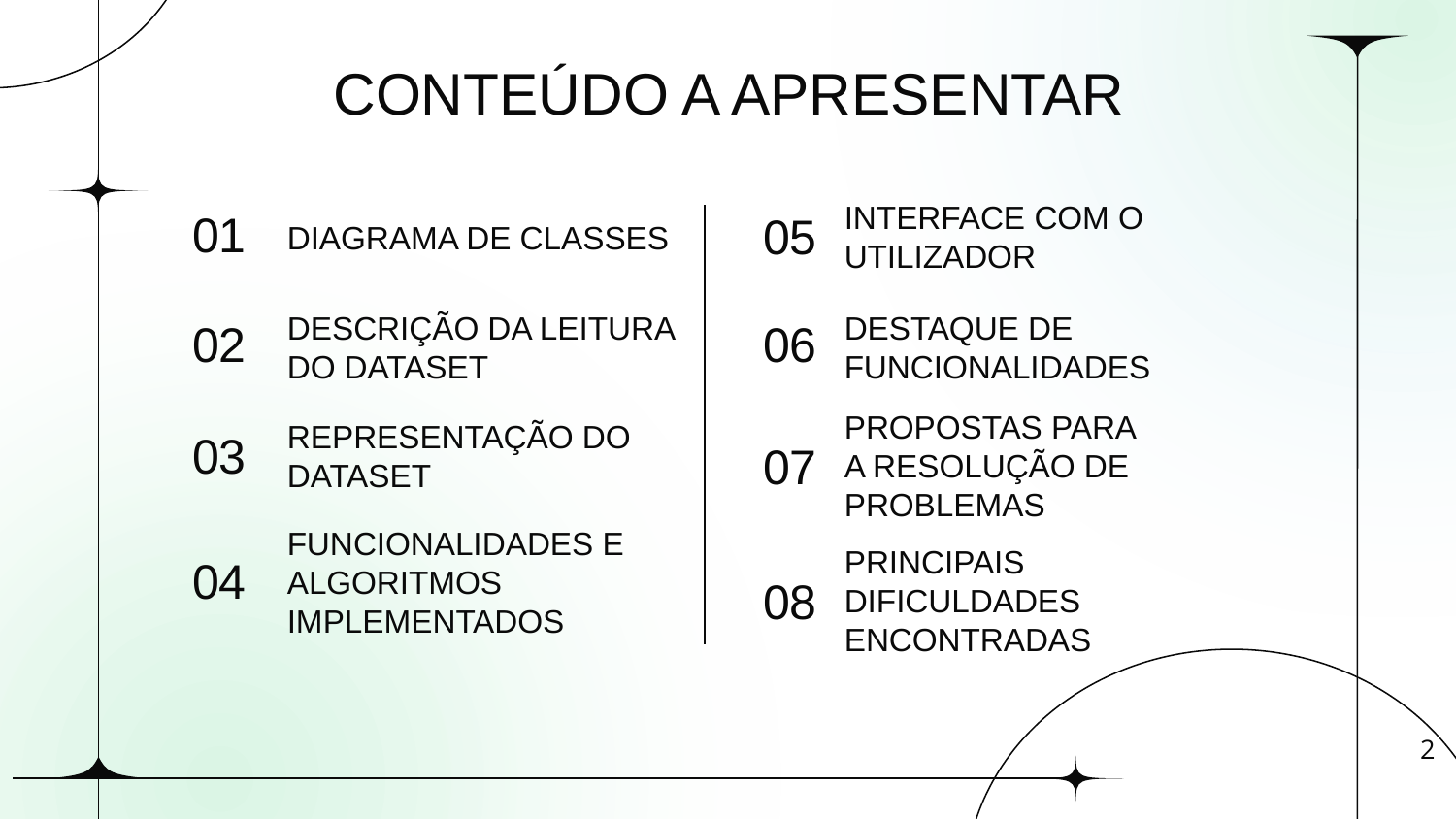

CONTEÚDO A APRESENTAR

# 01
05
INTERFACE COM O UTILIZADOR
DIAGRAMA DE CLASSES
06
02
DESCRIÇÃO DA LEITURA DO DATASET
DESTAQUE DE FUNCIONALIDADES
03
REPRESENTAÇÃO DO DATASET
07
PROPOSTAS PARA A RESOLUÇÃO DE PROBLEMAS
04
FUNCIONALIDADES E ALGORITMOS IMPLEMENTADOS
08
PRINCIPAIS DIFICULDADES ENCONTRADAS

2